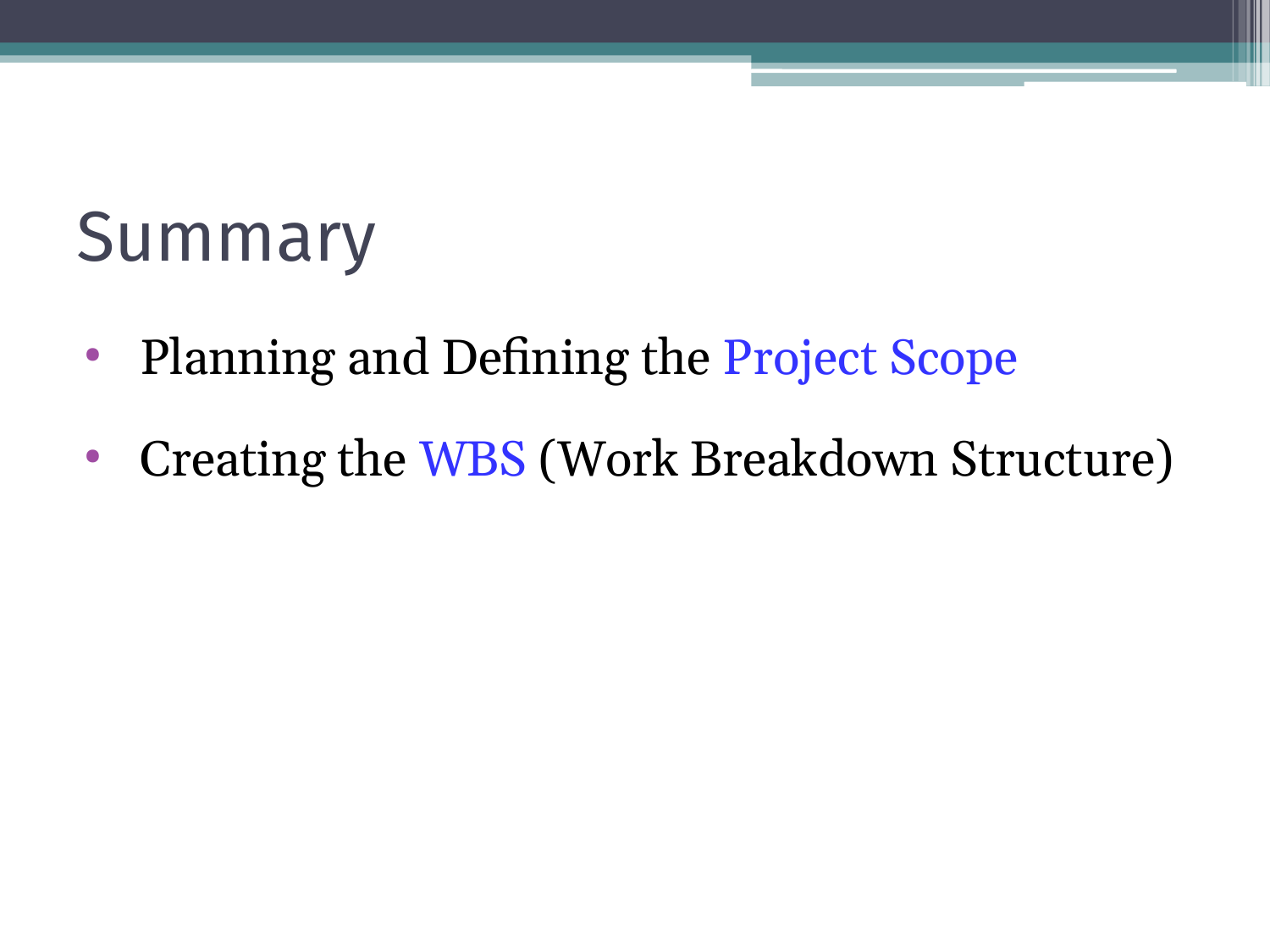

# Summary
Planning and Defining the Project Scope
Creating the WBS (Work Breakdown Structure)